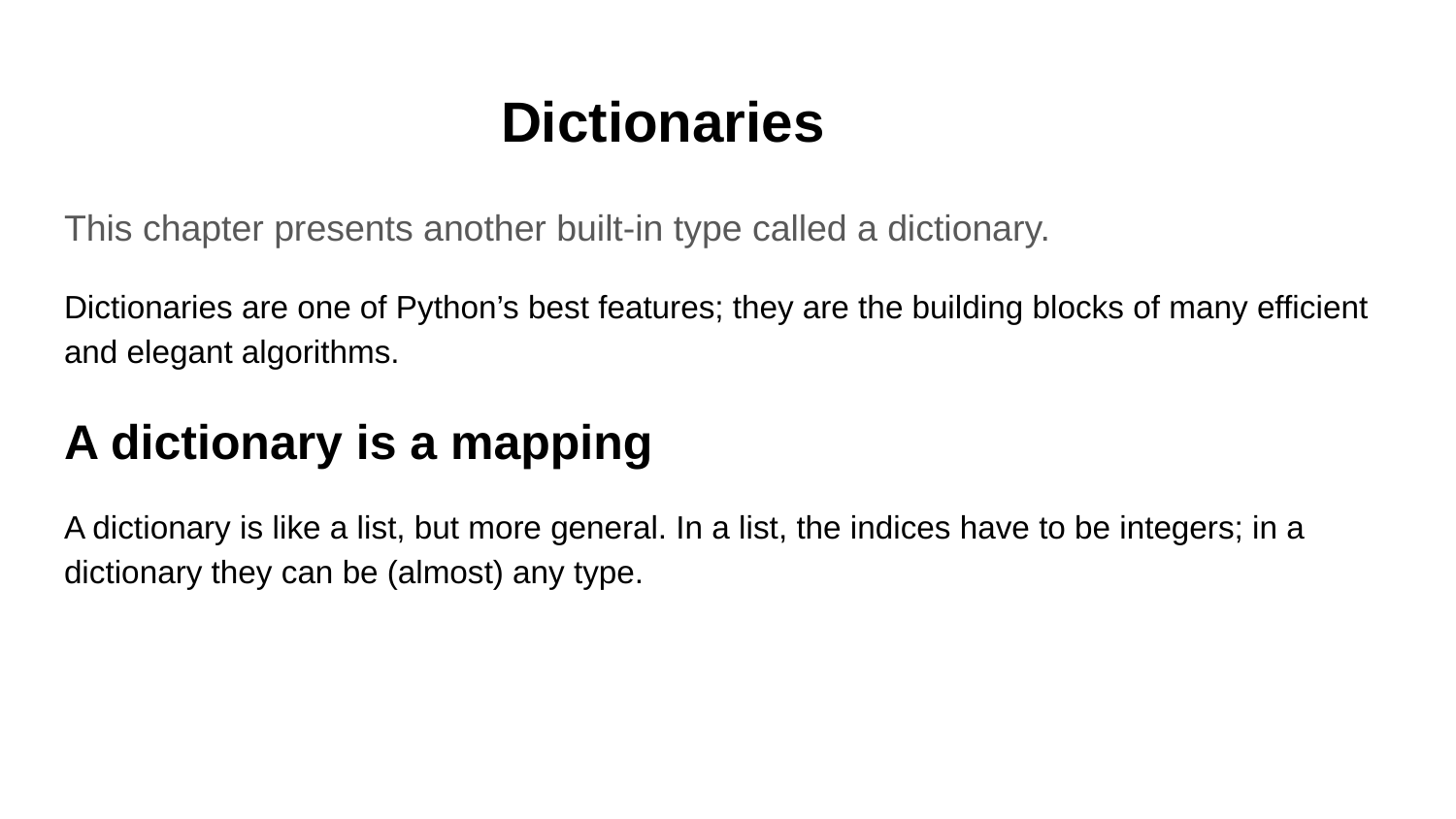

# Dictionaries
This chapter presents another built-in type called a dictionary.
Dictionaries are one of Python’s best features; they are the building blocks of many efficient and elegant algorithms.
A dictionary is a mapping
A dictionary is like a list, but more general. In a list, the indices have to be integers; in a dictionary they can be (almost) any type.